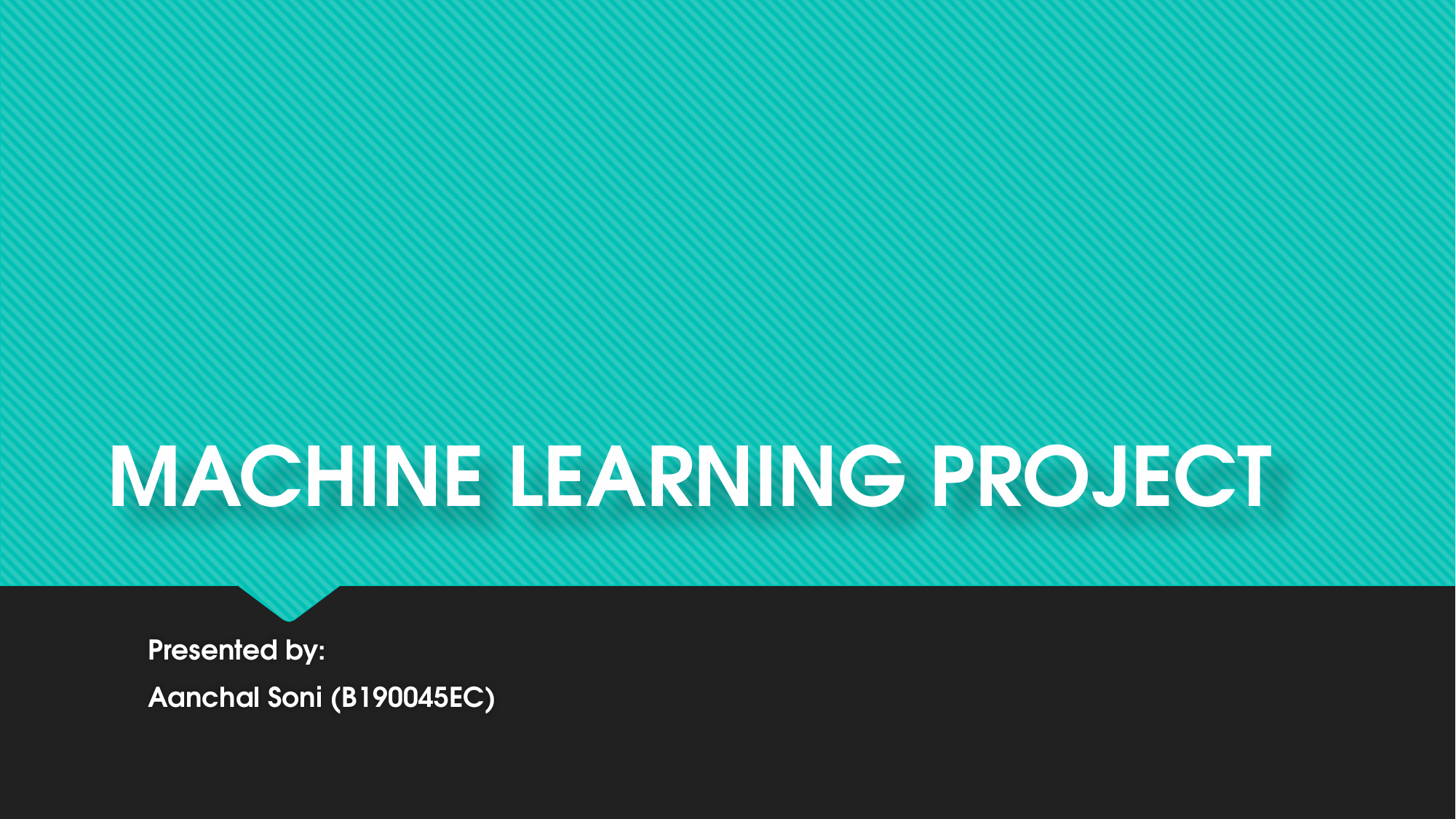

# MACHINE LEARNING PROJECT
Presented by:
Aanchal Soni (B190045EC)